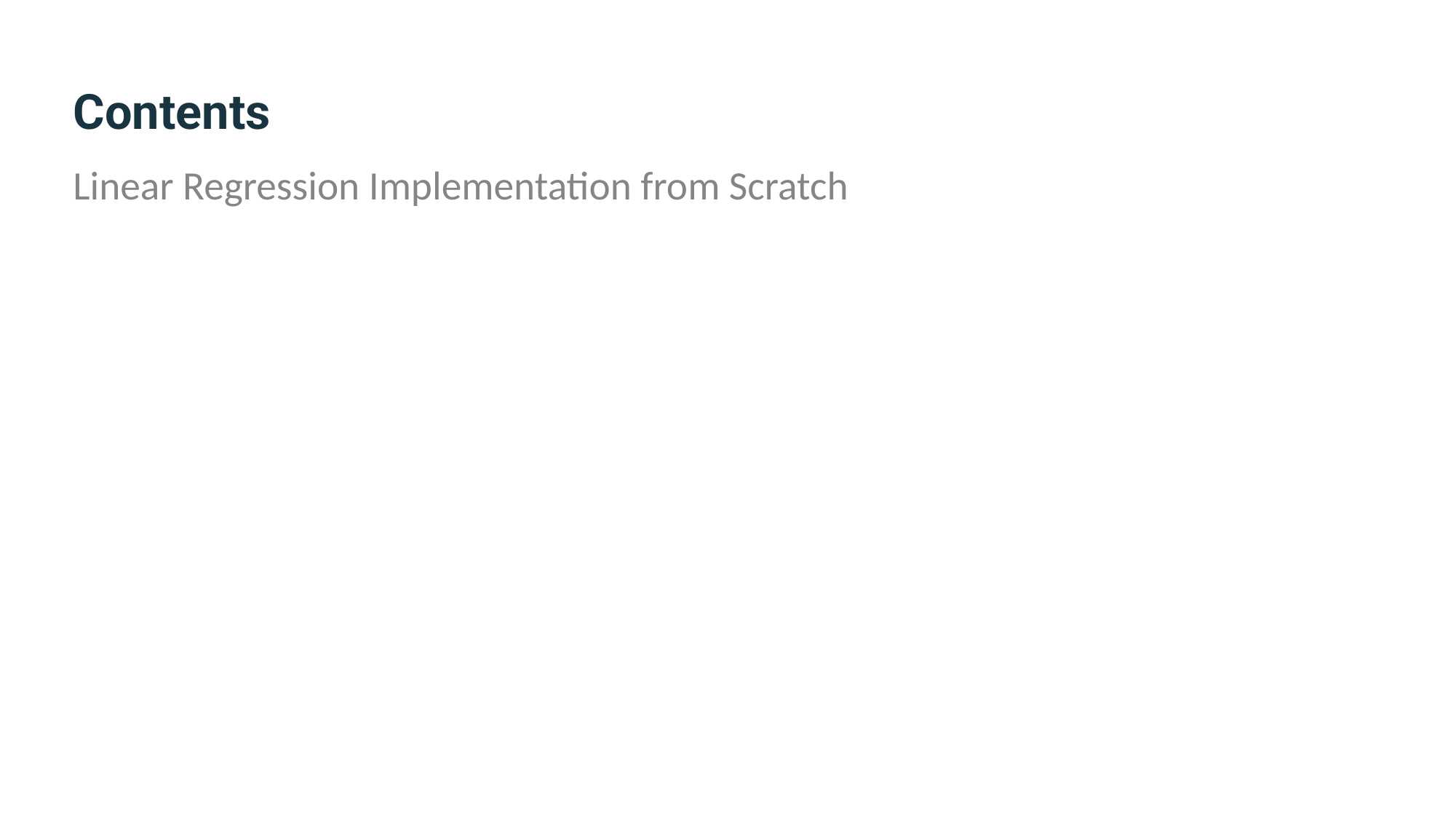

# Contents

Linear Regression Implementation from Scratch